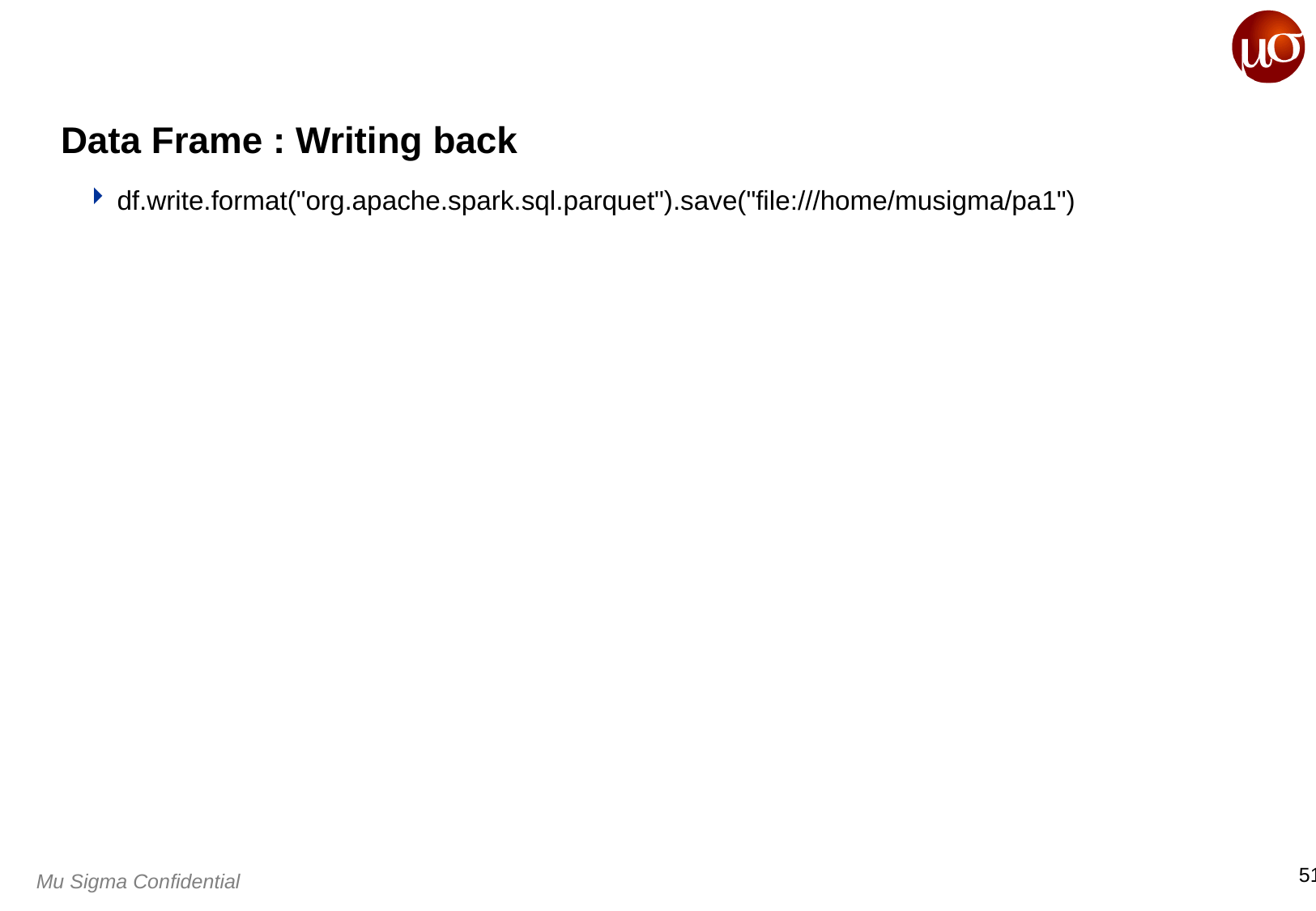

# Data Frame : Writing back
df.write.format("org.apache.spark.sql.parquet").save("file:///home/musigma/pa1")